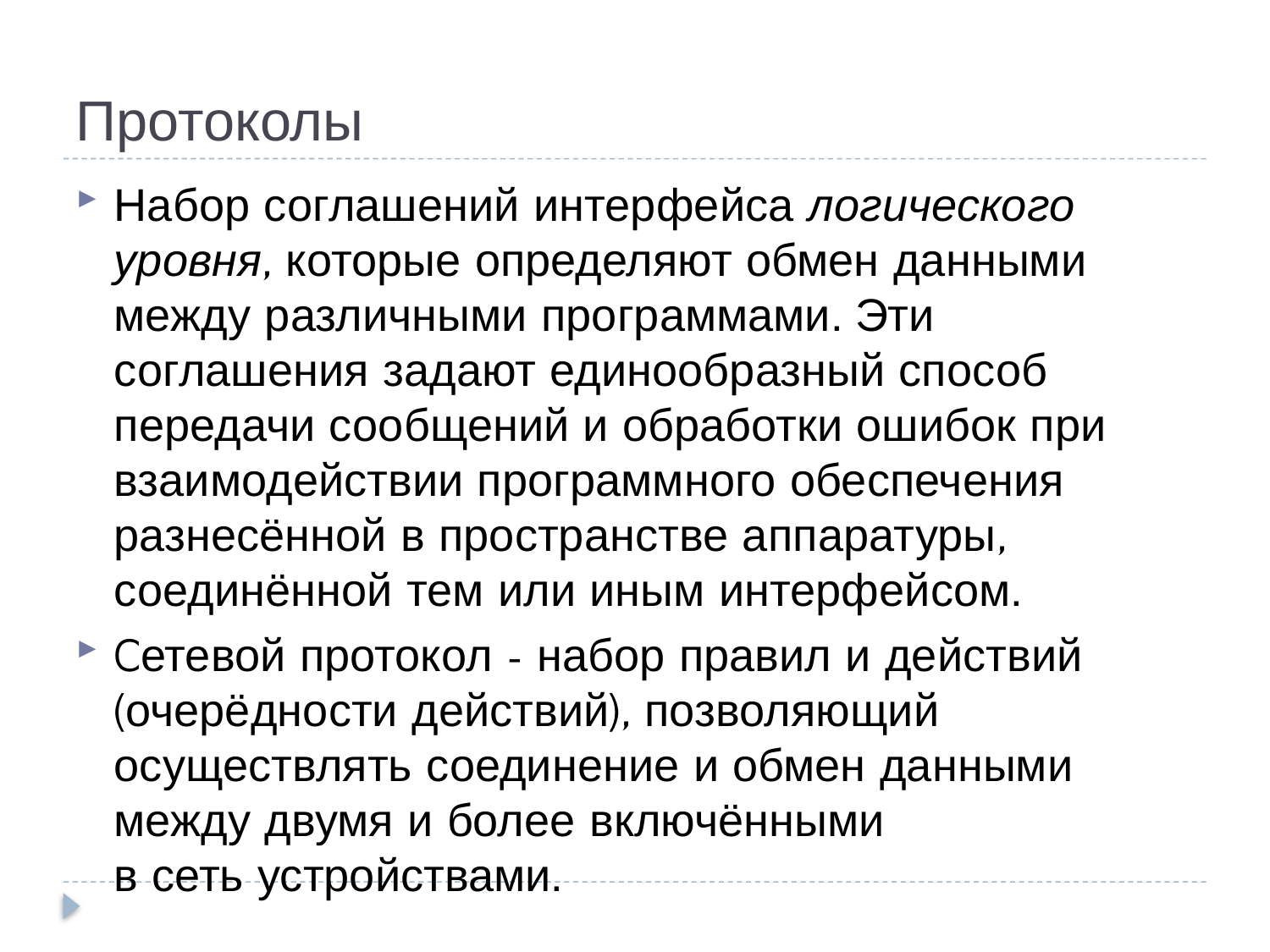

# Протоколы
Набор соглашений интерфейса логического уровня, которые определяют обмен данными между различными программами. Эти соглашения задают единообразный способ передачи сообщений и обработки ошибок при взаимодействии программного обеспечения разнесённой в пространстве аппаратуры, соединённой тем или иным интерфейсом.
Cетевой протокол - набор правил и действий (очерёдности действий), позволяющий осуществлять соединение и обмен данными между двумя и более включёнными в сеть устройствами.